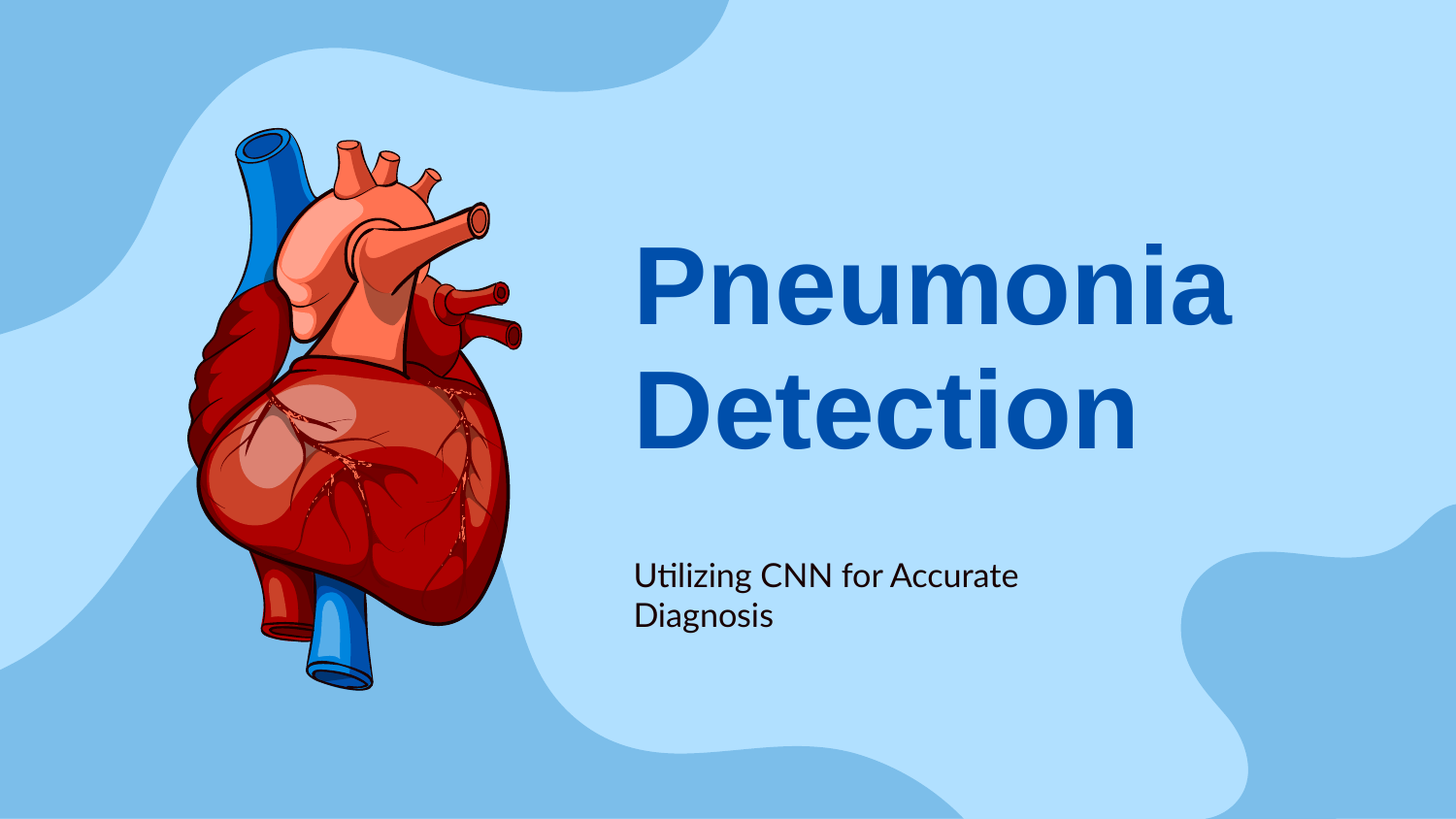

# Pneumonia Detection
Utilizing CNN for Accurate Diagnosis